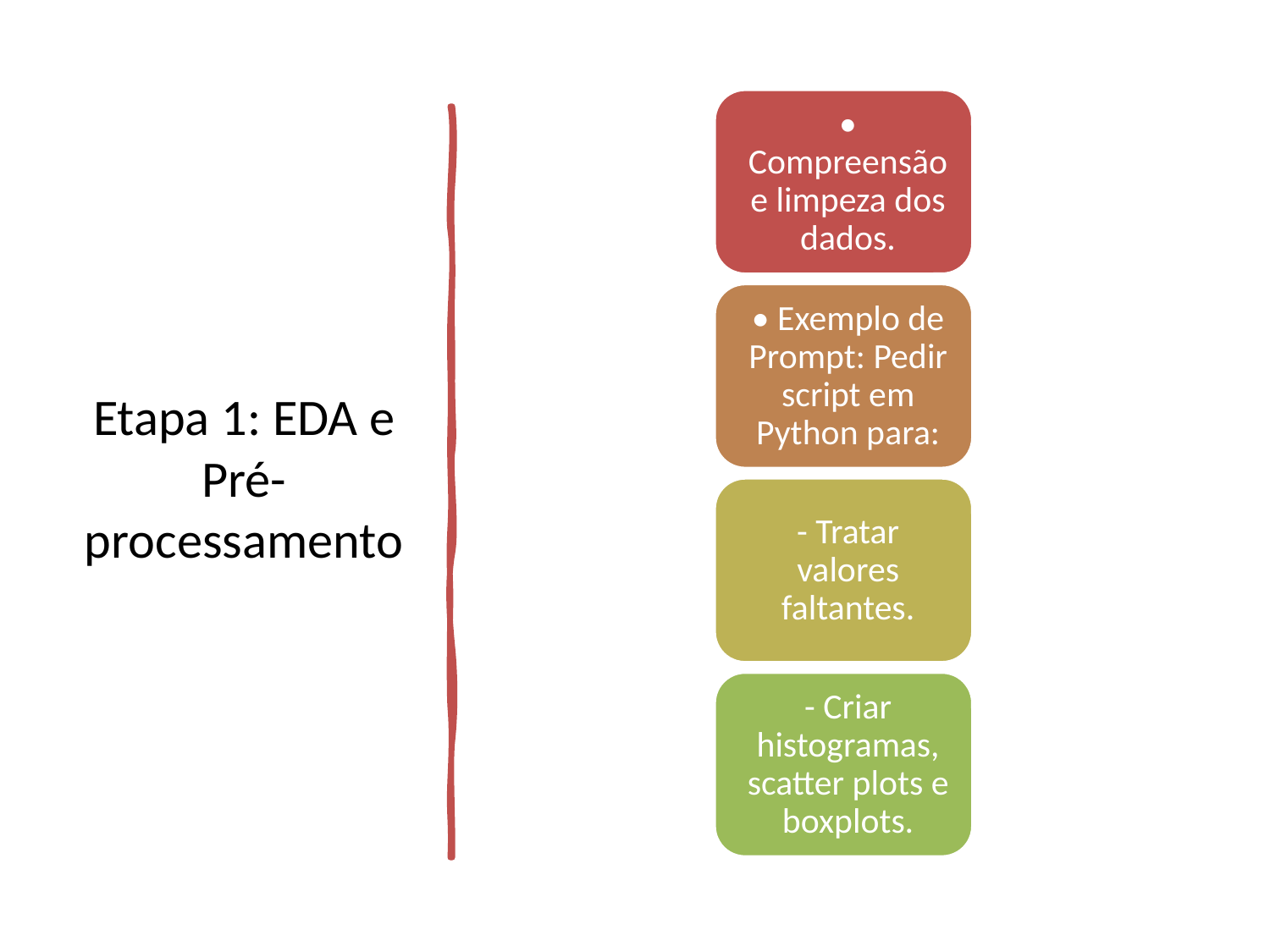

• Compreensão e limpeza dos dados.
• Exemplo de Prompt: Pedir script em Python para:
- Tratar valores faltantes.
- Criar histogramas, scatter plots e boxplots.
# Etapa 1: EDA e Pré-processamento